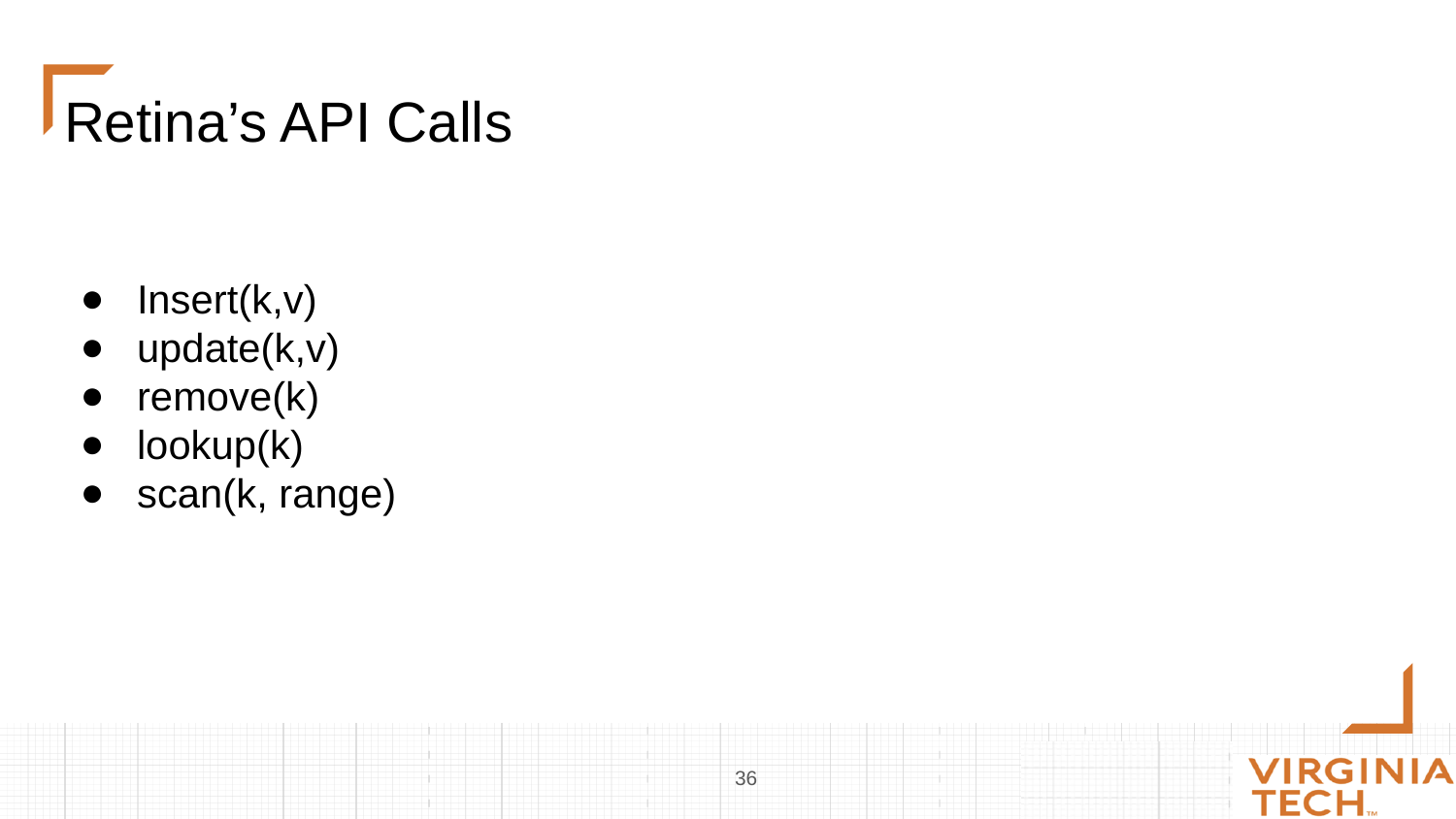

# Retina’s API Calls
Insert(k,v)
update(k,v)
remove(k)
lookup(k)
scan(k, range)
36